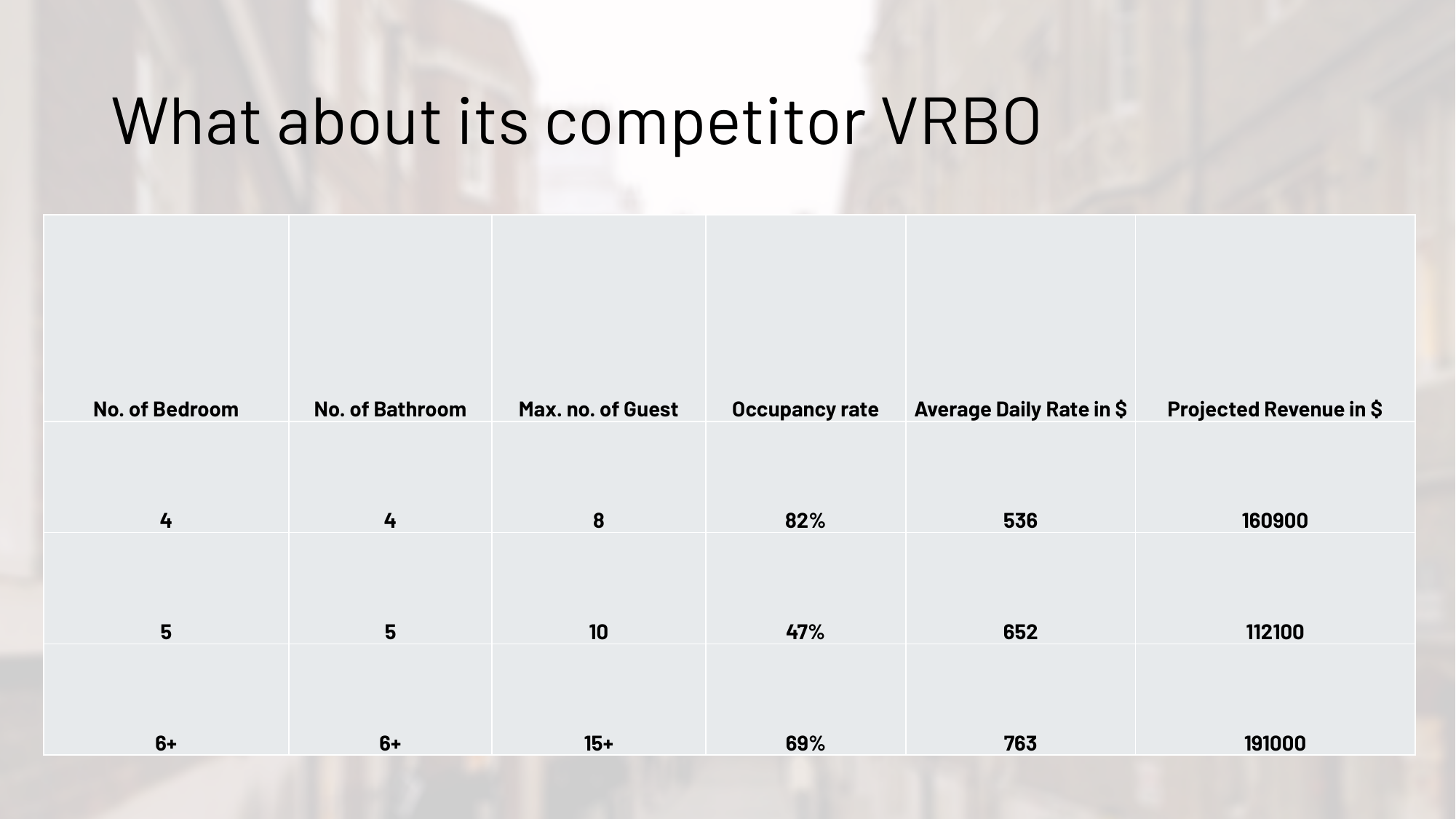

# What about its competitor VRBO
| No. of Bedroom | No. of Bathroom | Max. no. of Guest | Occupancy rate | Average Daily Rate in $ | Projected Revenue in $ |
| --- | --- | --- | --- | --- | --- |
| 4 | 4 | 8 | 82% | 536 | 160900 |
| 5 | 5 | 10 | 47% | 652 | 112100 |
| 6+ | 6+ | 15+ | 69% | 763 | 191000 |